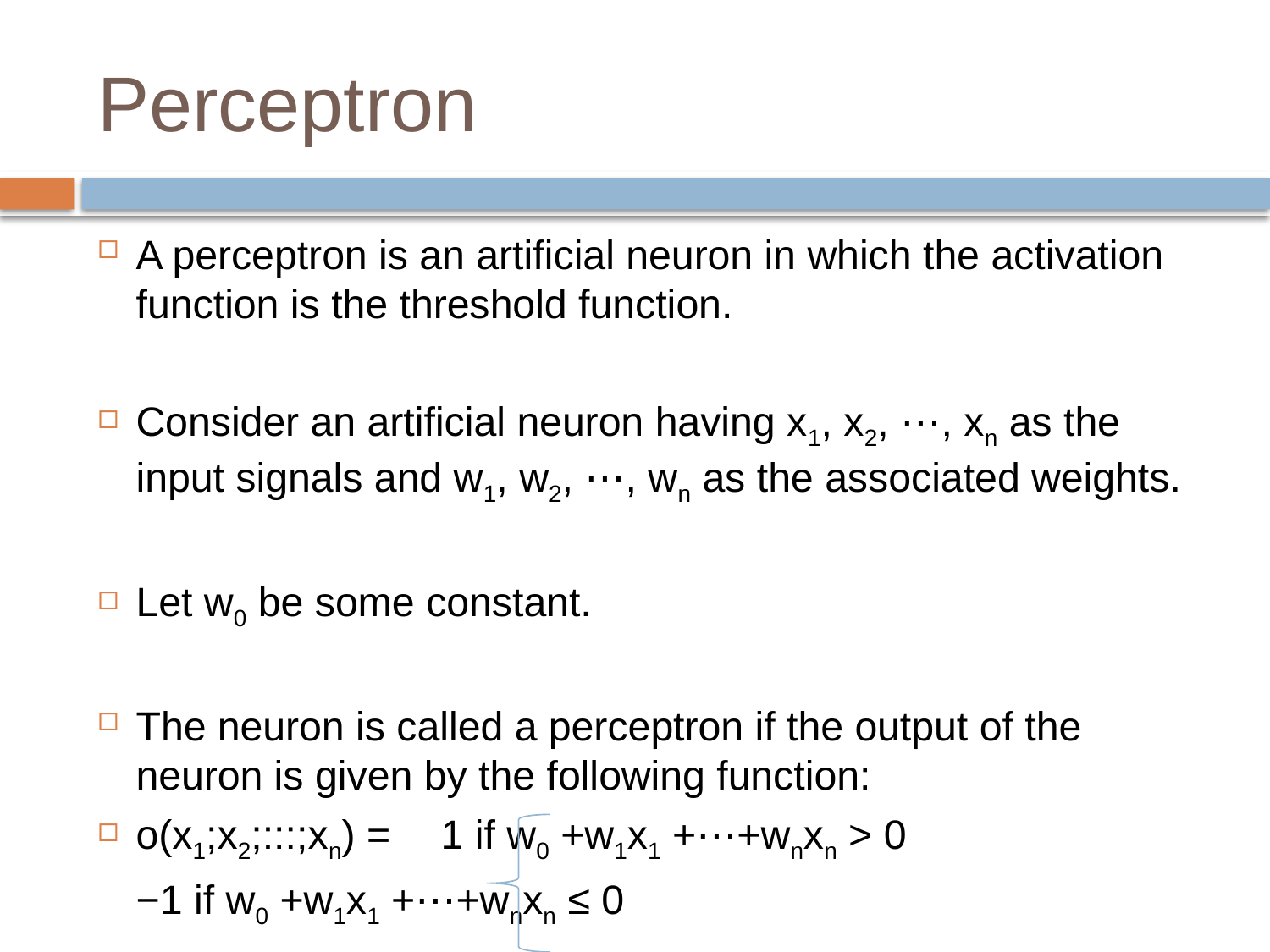

# Perceptron
A perceptron is an artiﬁcial neuron in which the activation function is the threshold function.

Consider an artiﬁcial neuron having x1, x2, ⋯, xn as the input signals and w1, w2, ⋯, wn as the associated weights.

Let w0 be some constant.

The neuron is called a perceptron if the output of the neuron is given by the following function:
o(x1;x2;:::;xn) =		1 if w0 +w1x1 +⋯+wnxn > 0
					−1 if w0 +w1x1 +⋯+wnxn ≤ 0